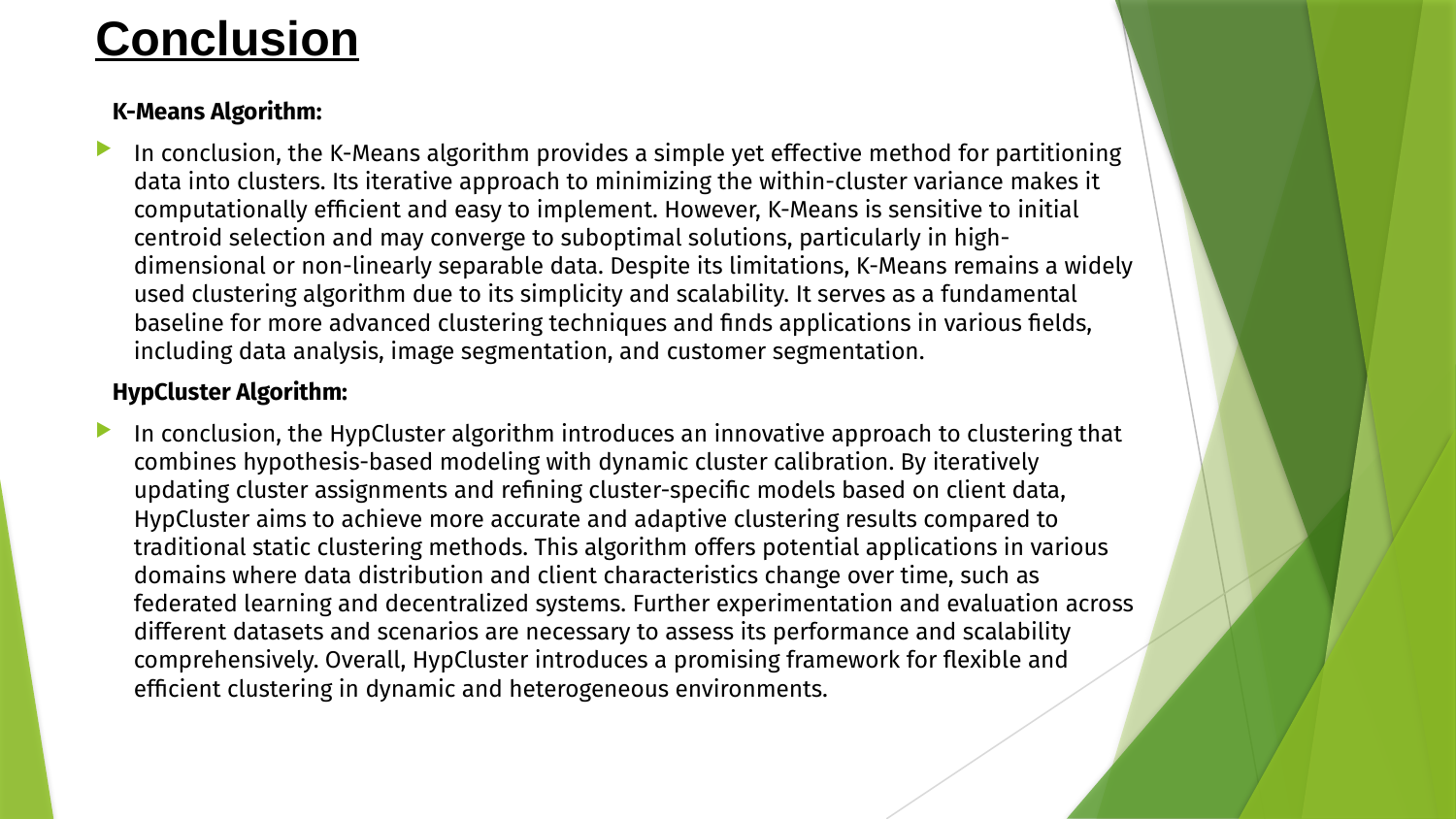

# Conclusion
K-Means Algorithm:
In conclusion, the K-Means algorithm provides a simple yet effective method for partitioning data into clusters. Its iterative approach to minimizing the within-cluster variance makes it computationally efficient and easy to implement. However, K-Means is sensitive to initial centroid selection and may converge to suboptimal solutions, particularly in high-dimensional or non-linearly separable data. Despite its limitations, K-Means remains a widely used clustering algorithm due to its simplicity and scalability. It serves as a fundamental baseline for more advanced clustering techniques and finds applications in various fields, including data analysis, image segmentation, and customer segmentation.
HypCluster Algorithm:
In conclusion, the HypCluster algorithm introduces an innovative approach to clustering that combines hypothesis-based modeling with dynamic cluster calibration. By iteratively updating cluster assignments and refining cluster-specific models based on client data, HypCluster aims to achieve more accurate and adaptive clustering results compared to traditional static clustering methods. This algorithm offers potential applications in various domains where data distribution and client characteristics change over time, such as federated learning and decentralized systems. Further experimentation and evaluation across different datasets and scenarios are necessary to assess its performance and scalability comprehensively. Overall, HypCluster introduces a promising framework for flexible and efficient clustering in dynamic and heterogeneous environments.